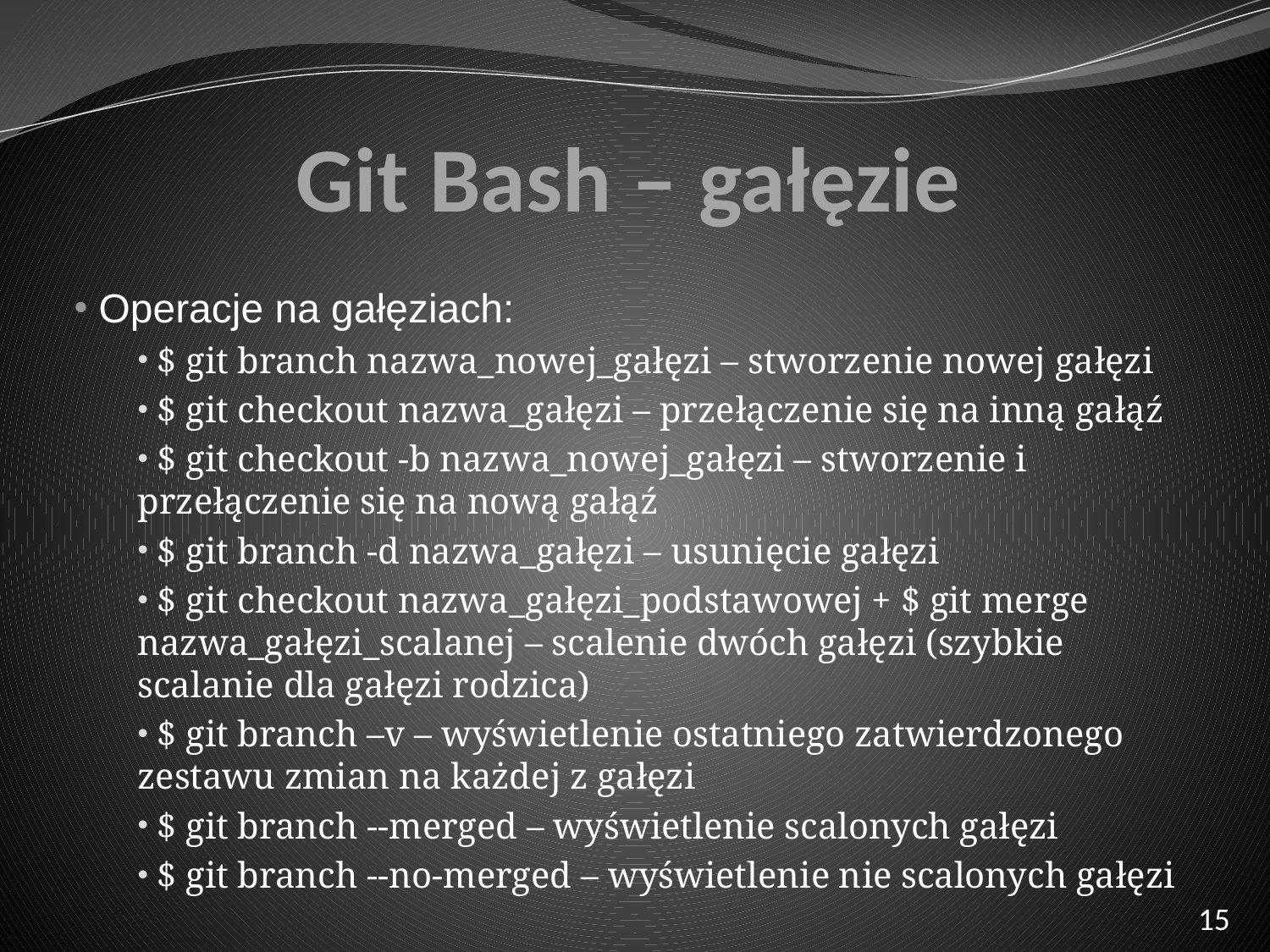

# Git Bash – gałęzie
 Operacje na gałęziach:
 $ git branch nazwa_nowej_gałęzi – stworzenie nowej gałęzi
 $ git checkout nazwa_gałęzi – przełączenie się na inną gałąź
 $ git checkout -b nazwa_nowej_gałęzi – stworzenie i przełączenie się na nową gałąź
 $ git branch -d nazwa_gałęzi – usunięcie gałęzi
 $ git checkout nazwa_gałęzi_podstawowej + $ git merge nazwa_gałęzi_scalanej – scalenie dwóch gałęzi (szybkie scalanie dla gałęzi rodzica)
 $ git branch –v – wyświetlenie ostatniego zatwierdzonego zestawu zmian na każdej z gałęzi
 $ git branch --merged – wyświetlenie scalonych gałęzi
 $ git branch --no-merged – wyświetlenie nie scalonych gałęzi
15